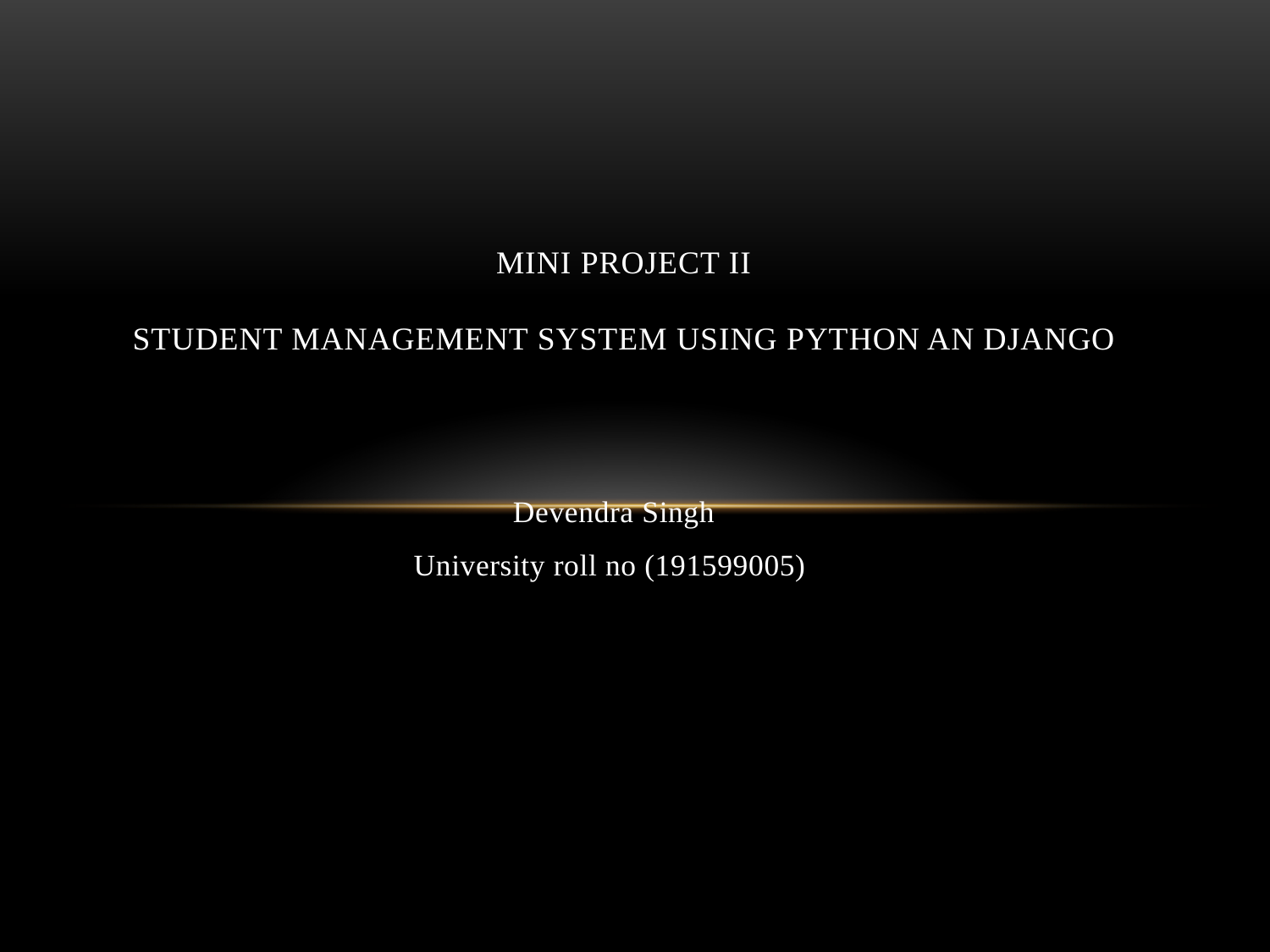

# mINI proJEct II Student management system using python an django
Devendra Singh
University roll no (191599005)